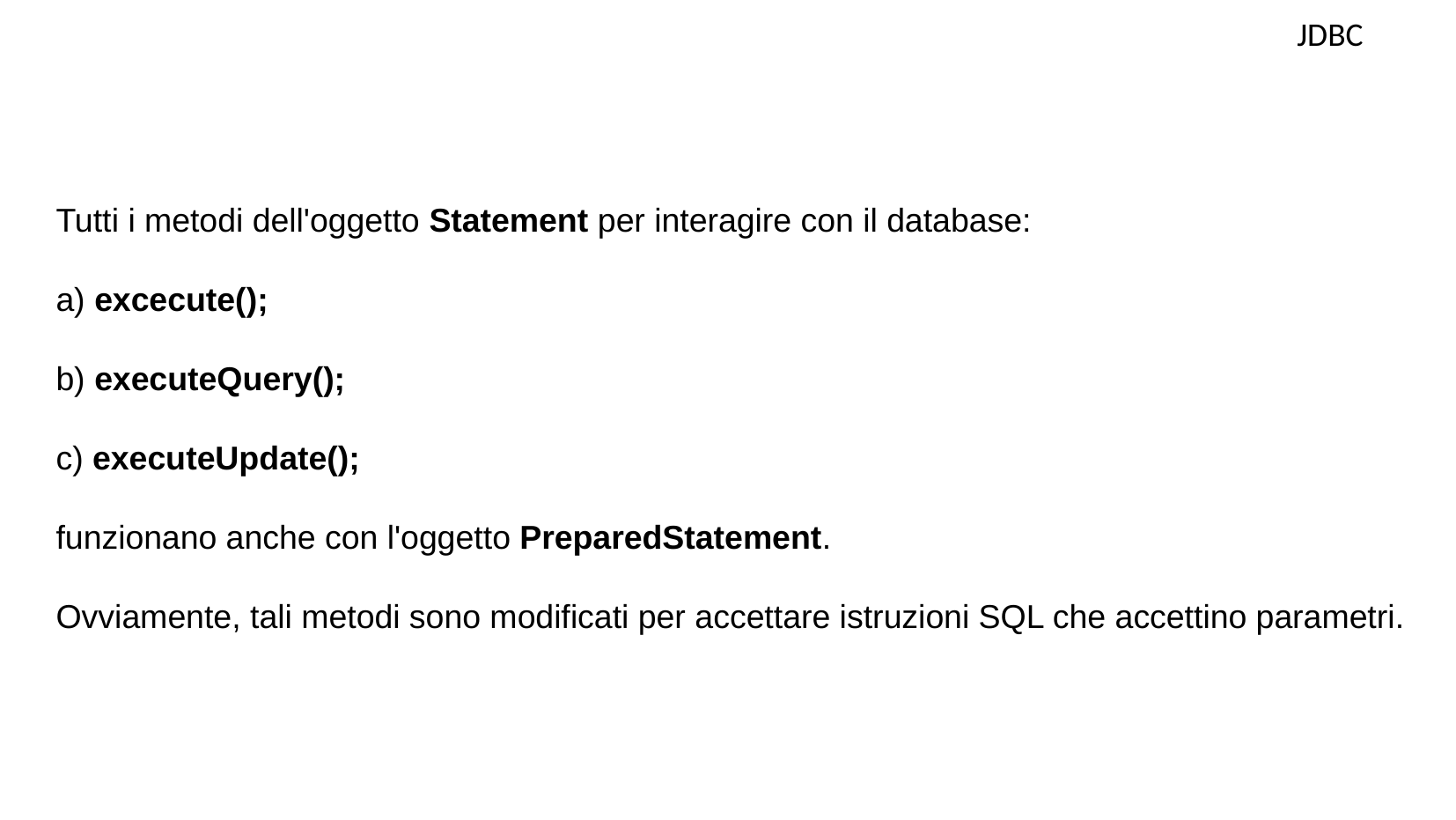

JDBC
Tutti i metodi dell'oggetto Statement per interagire con il database:

a) excecute();

b) executeQuery();

c) executeUpdate();

funzionano anche con l'oggetto PreparedStatement.

Ovviamente, tali metodi sono modificati per accettare istruzioni SQL che accettino parametri.